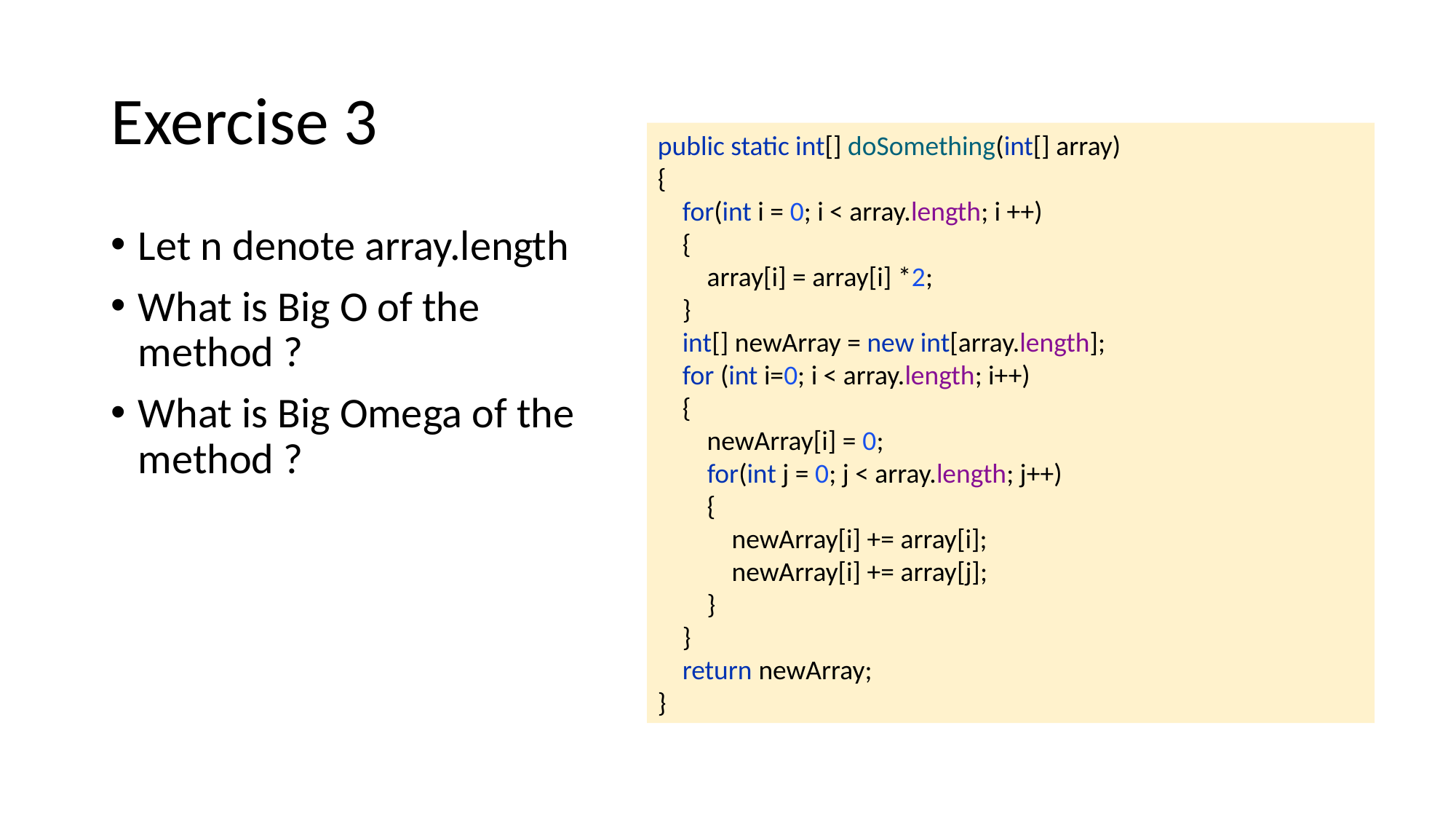

# Exercise 3
public static int[] doSomething(int[] array)
{
    for(int i = 0; i < array.length; i ++)
    {
        array[i] = array[i] *2;
    }
    int[] newArray = new int[array.length];
    for (int i=0; i < array.length; i++)
    {
        newArray[i] = 0;
        for(int j = 0; j < array.length; j++)
        {
            newArray[i] += array[i];
            newArray[i] += array[j];
        }
    }
    return newArray;
}
Let n denote array.length
What is Big O of the method ?
What is Big Omega of the method ?